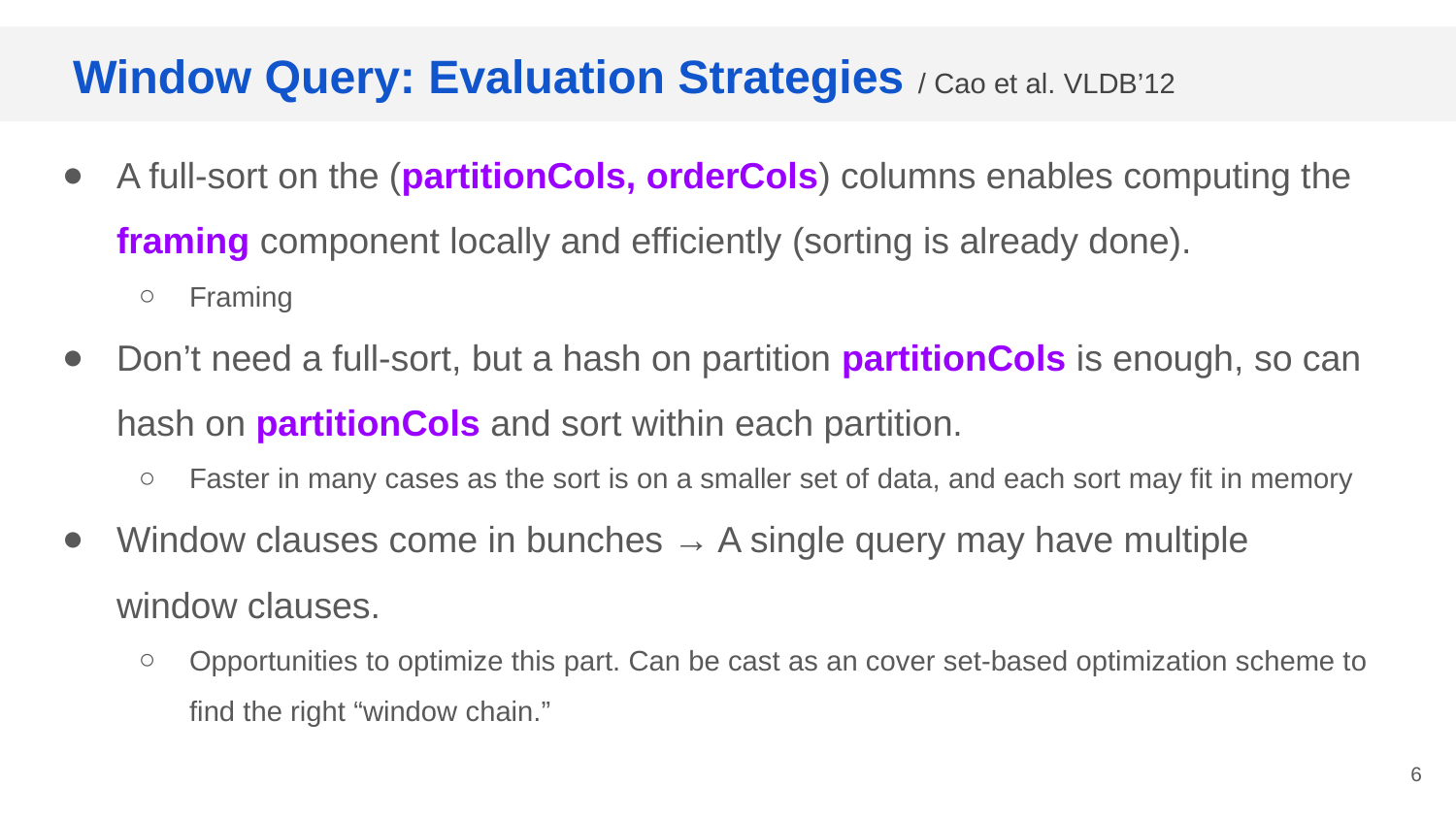

# Window Query: Evaluation Strategies / Cao et al. VLDB’12

A full-sort on the (partitionCols, orderCols) columns enables computing the framing component locally and efficiently (sorting is already done).
Framing
Don’t need a full-sort, but a hash on partition partitionCols is enough, so can hash on partitionCols and sort within each partition.
Faster in many cases as the sort is on a smaller set of data, and each sort may fit in memory
Window clauses come in bunches → A single query may have multiple window clauses.
Opportunities to optimize this part. Can be cast as an cover set-based optimization scheme to find the right “window chain.”
6